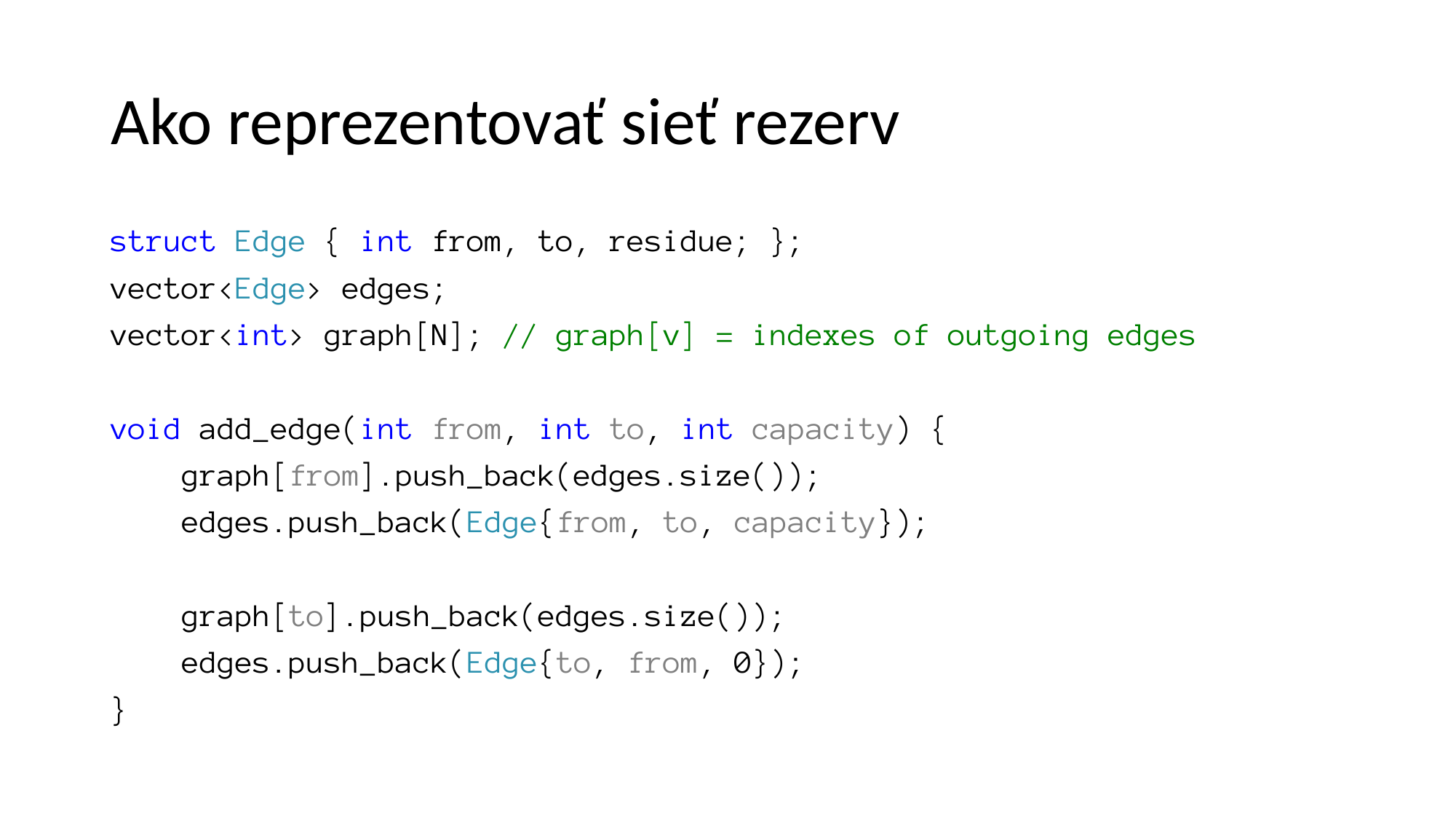

# Ako reprezentovať sieť rezerv
struct Edge { int from, to, residue; };
vector<Edge> edges;
vector<int> graph[N]; // graph[v] = indexes of outgoing edges

void add_edge(int from, int to, int capacity) {
    graph[from].push_back(edges.size());
    edges.push_back(Edge{from, to, capacity});

    graph[to].push_back(edges.size());
    edges.push_back(Edge{to, from, 0});
}